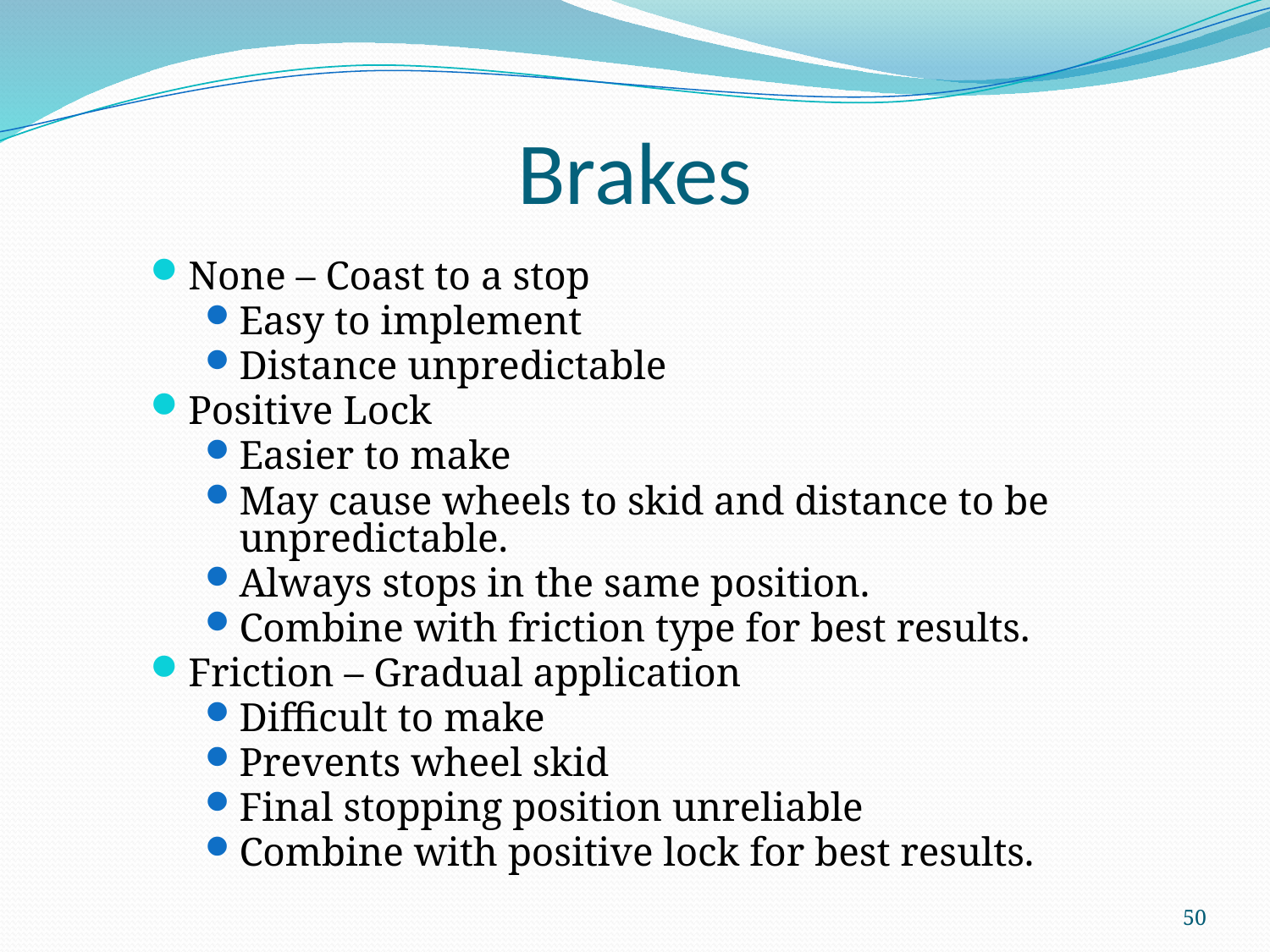

# Brakes
None – Coast to a stop
Easy to implement
Distance unpredictable
Positive Lock
Easier to make
May cause wheels to skid and distance to be unpredictable.
Always stops in the same position.
Combine with friction type for best results.
Friction – Gradual application
Difficult to make
Prevents wheel skid
Final stopping position unreliable
Combine with positive lock for best results.
50